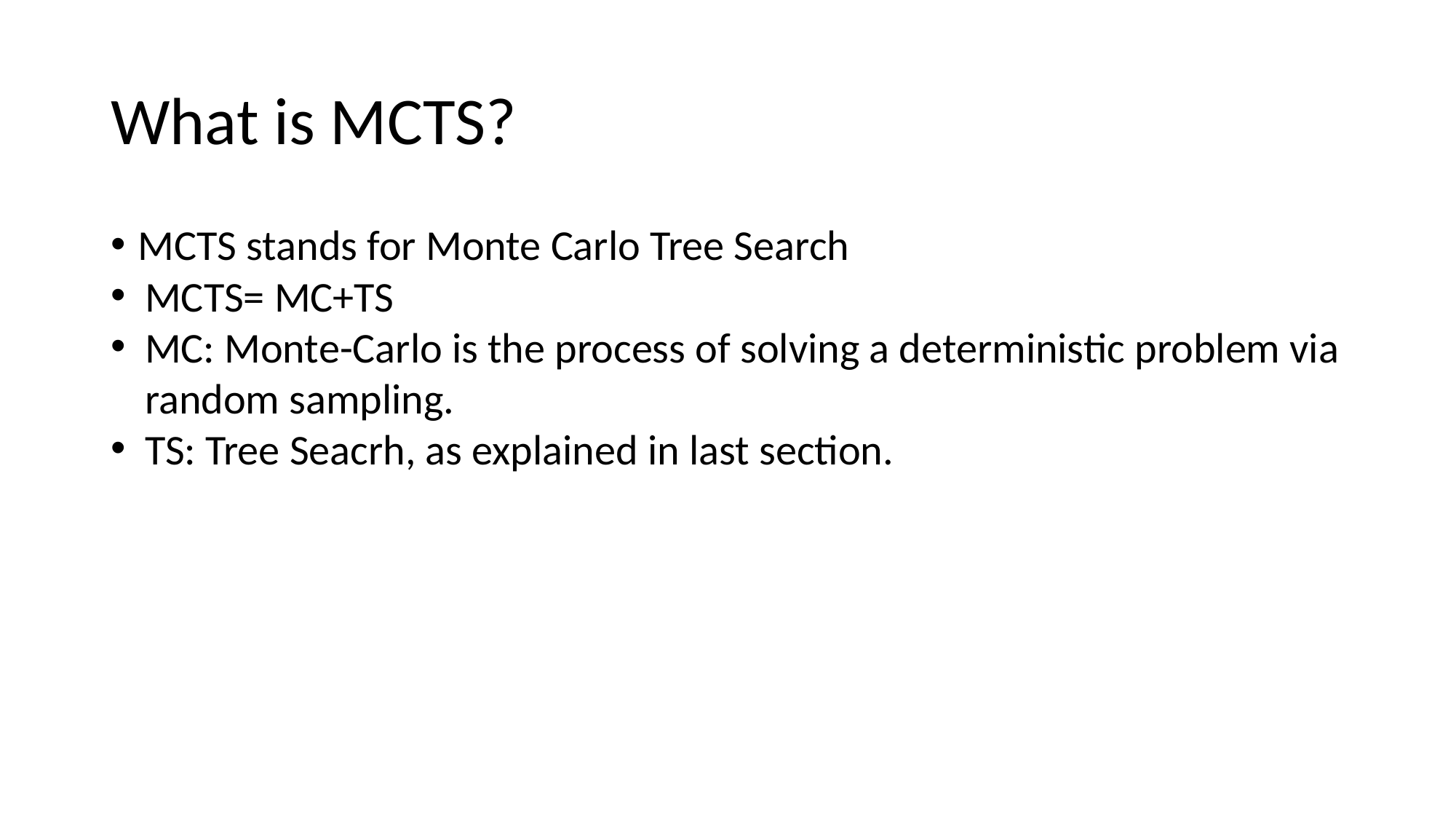

What is MCTS?
MCTS stands for Monte Carlo Tree Search
MCTS= MC+TS
MC: Monte-Carlo is the process of solving a deterministic problem via random sampling.
TS: Tree Seacrh, as explained in last section.